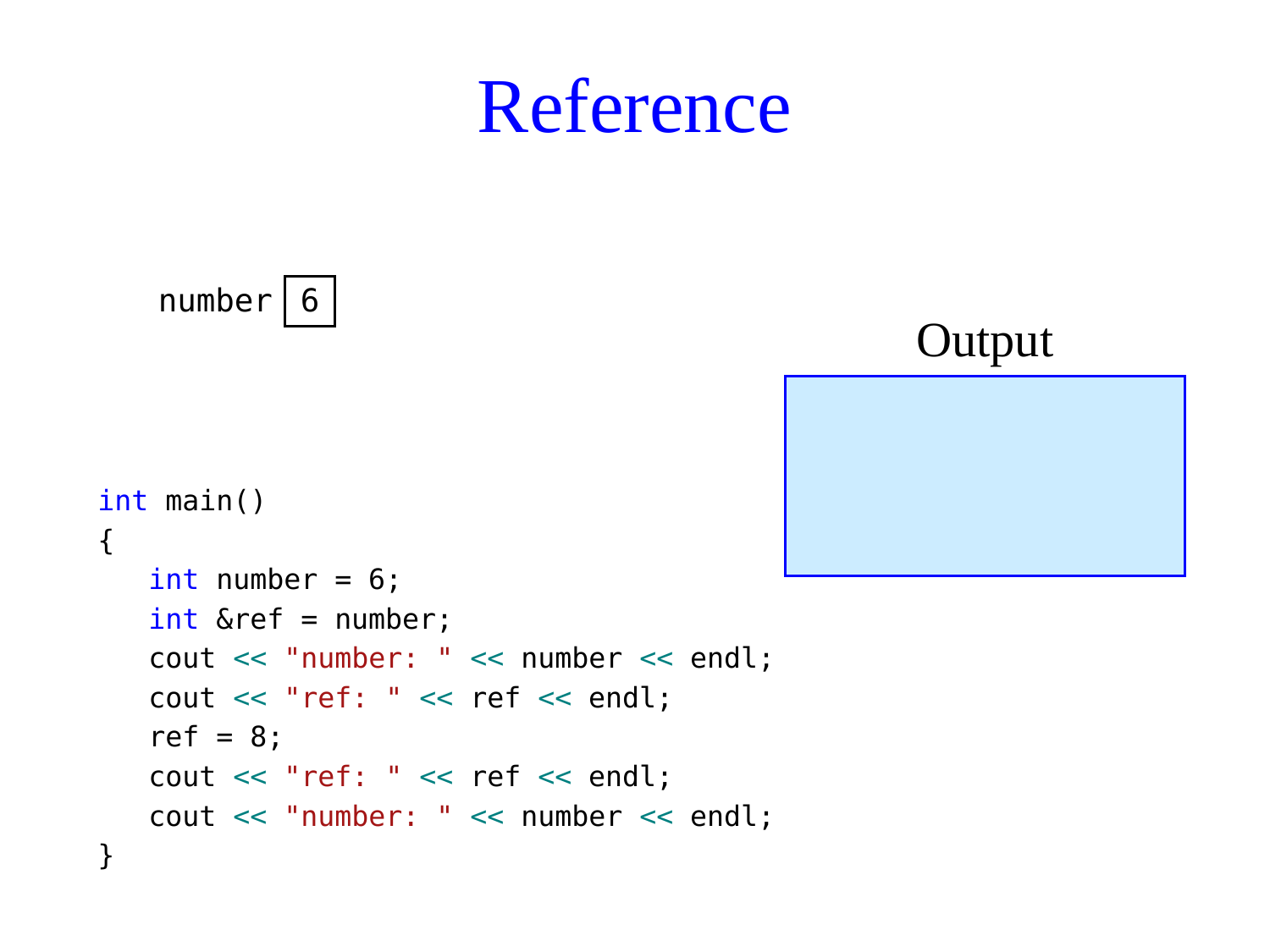

# Reference
| number | 6 |
| --- | --- |
Output

int main()
{
   int number = 6;
   int &ref = number;
   cout << "number: " << number << endl;
   cout << "ref: " << ref << endl;
   ref = 8;
   cout << "ref: " << ref << endl;
   cout << "number: " << number << endl;
}